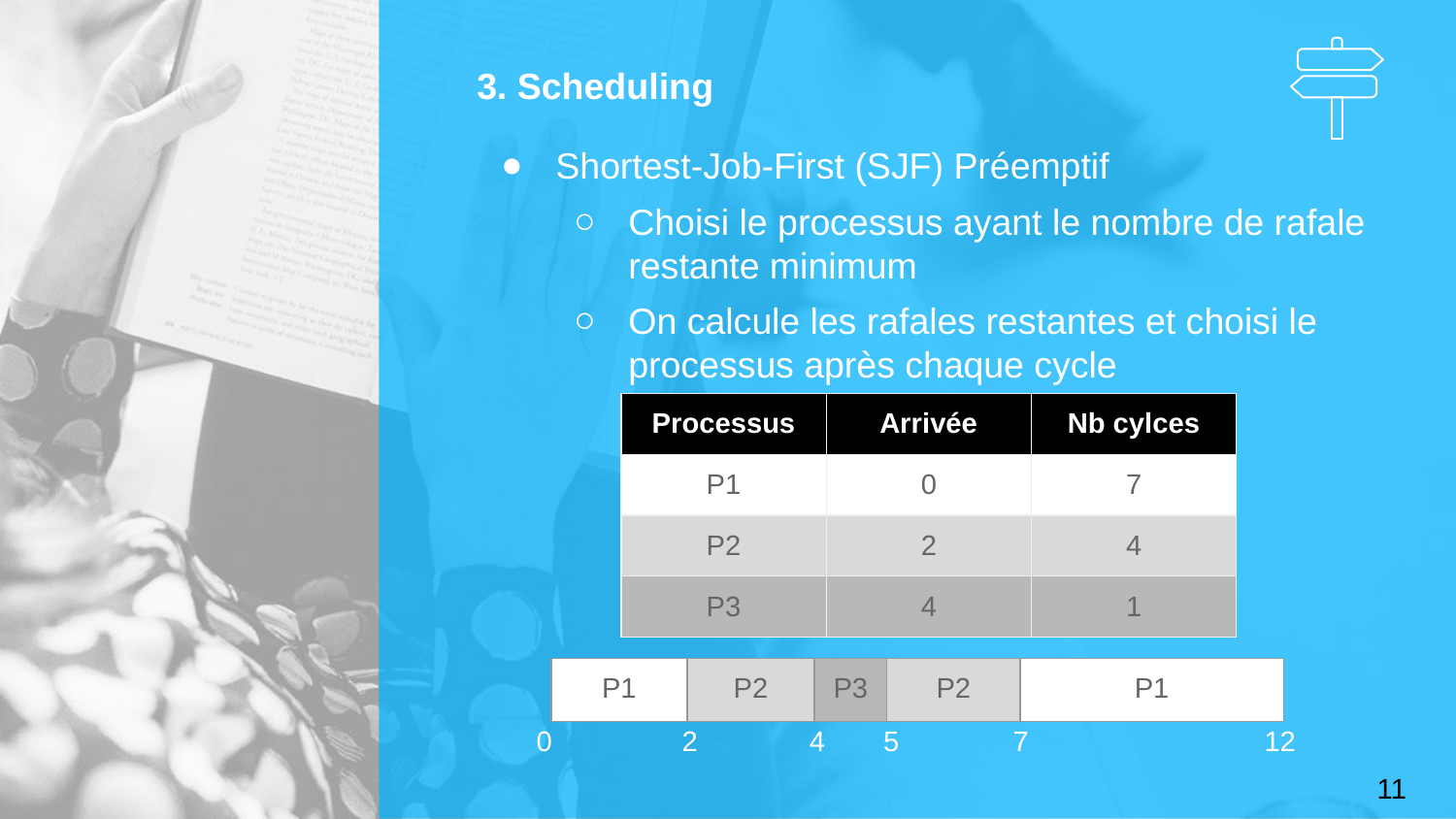

# 3. Scheduling
Shortest-Job-First (SJF) Préemptif
Choisi le processus ayant le nombre de rafale restante minimum
On calcule les rafales restantes et choisi le processus après chaque cycle
| Processus | Arrivée | Nb cylces |
| --- | --- | --- |
| P1 | 0 | 7 |
| P2 | 2 | 4 |
| P3 | 4 | 1 |
| P1 | P2 | P3 | P2 | P1 |
| --- | --- | --- | --- | --- |
0	2              4	       5	     7		12
11